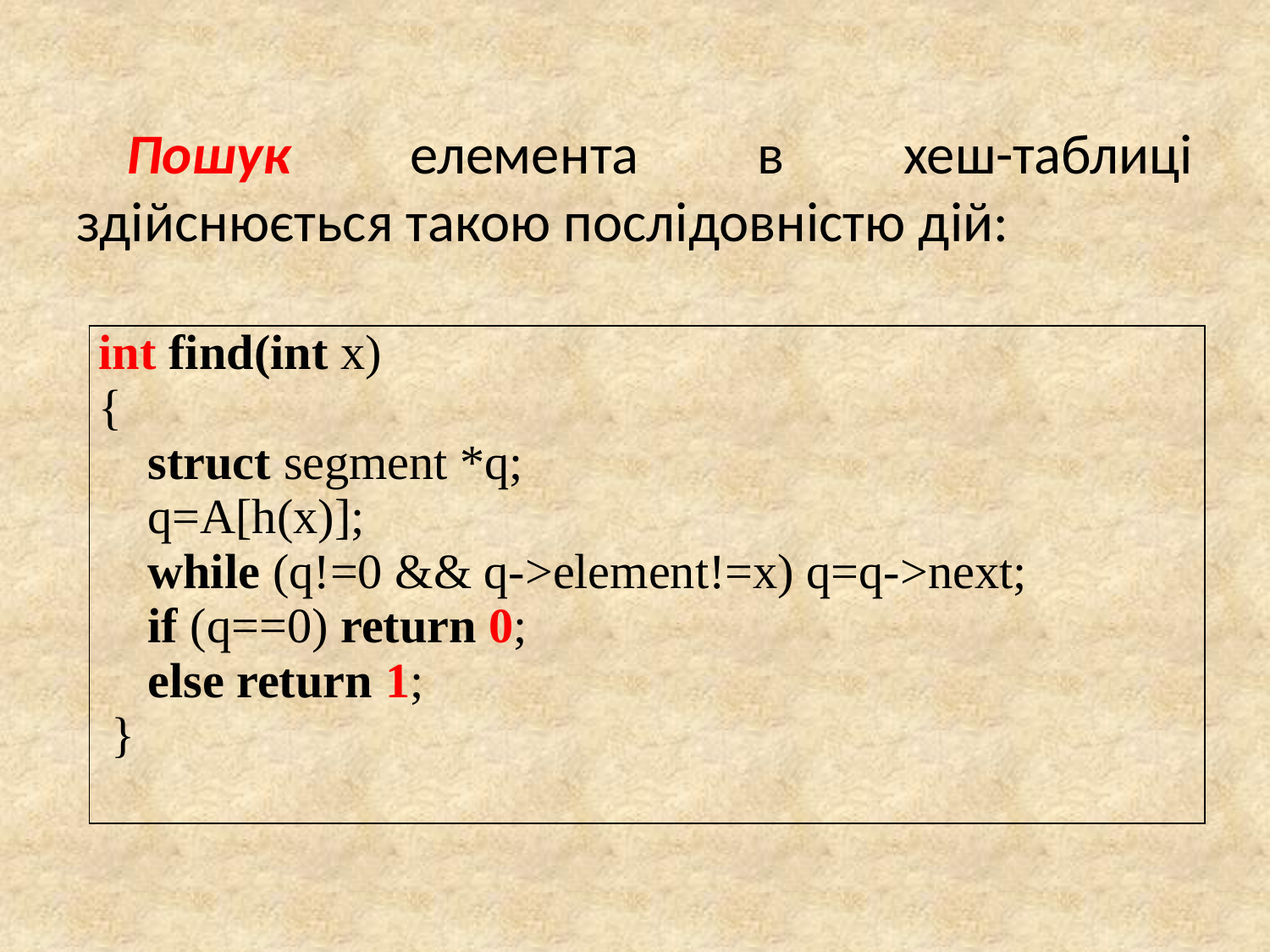

Пошук елемента в хеш-таблиці здійснюється такою послідовністю дій:
| int find(int x) { struct segment \*q; q=A[h(x)]; while (q!=0 && q->element!=x) q=q->next; if (q==0) return 0; else return 1; } |
| --- |